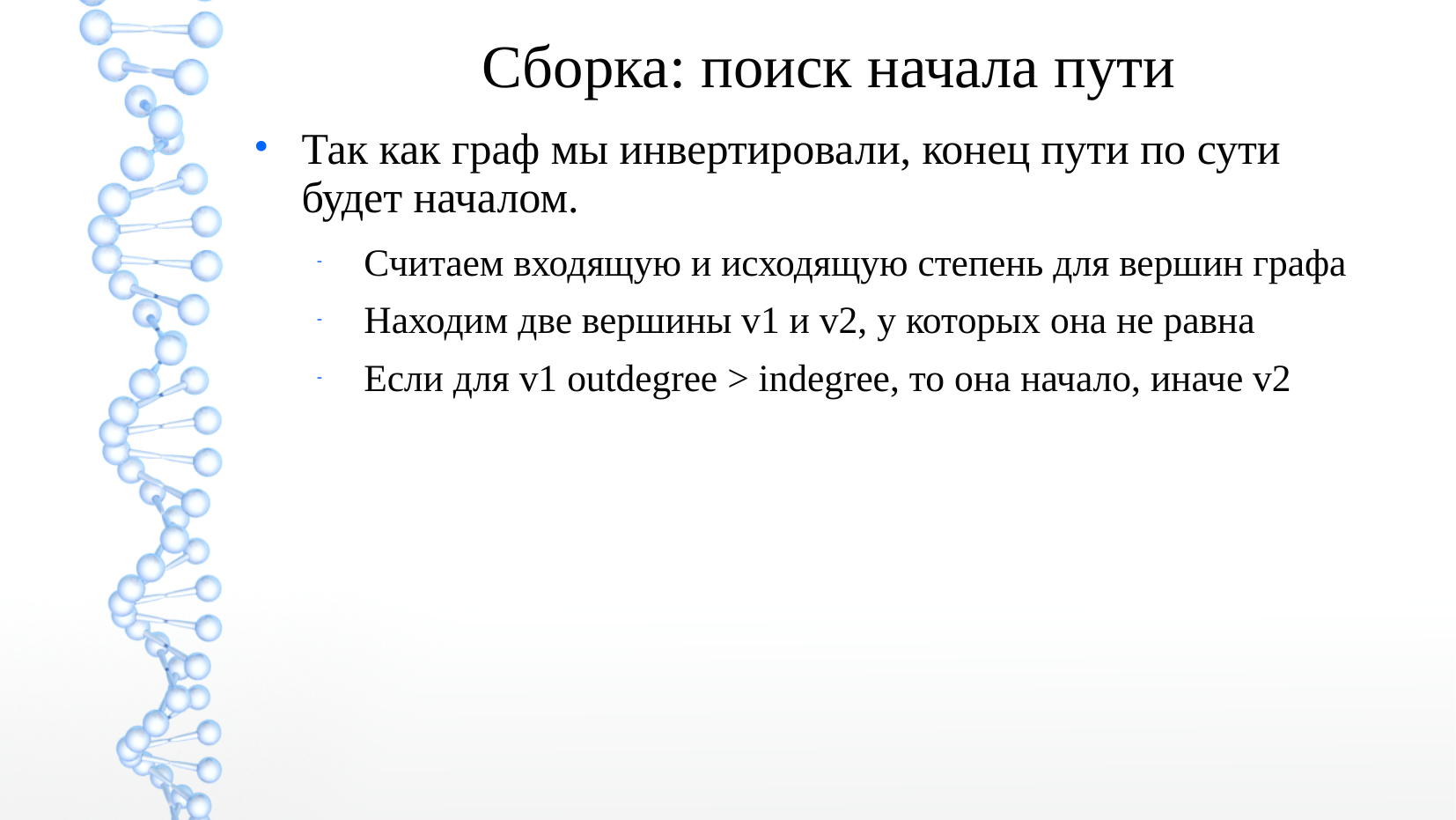

Сборка: поиск начала пути
Так как граф мы инвертировали, конец пути по сути будет началом.
Считаем входящую и исходящую степень для вершин графа
Находим две вершины v1 и v2, у которых она не равна
Если для v1 outdegree > indegree, то она начало, иначе v2